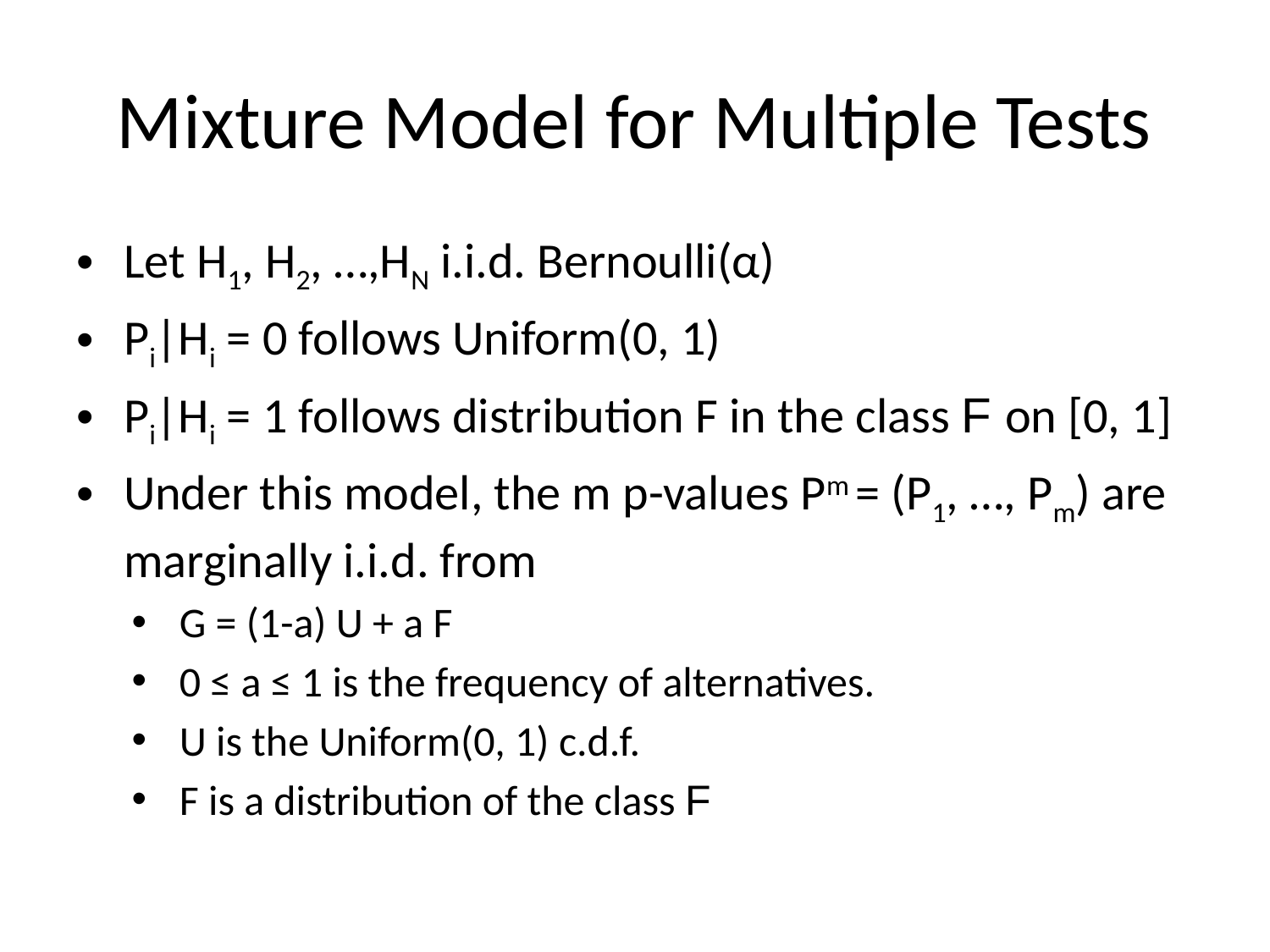

# Mixture Model for Multiple Tests
Let H1, H2, …,HN i.i.d. Bernoulli(α)
Pi|Hi = 0 follows Uniform(0, 1)
Pi|Hi = 1 follows distribution F in the class F on [0, 1]
Under this model, the m p-values Pm = (P1, …, Pm) are marginally i.i.d. from
G = (1-a) U + a F
0 ≤ a ≤ 1 is the frequency of alternatives.
U is the Uniform(0, 1) c.d.f.
F is a distribution of the class F